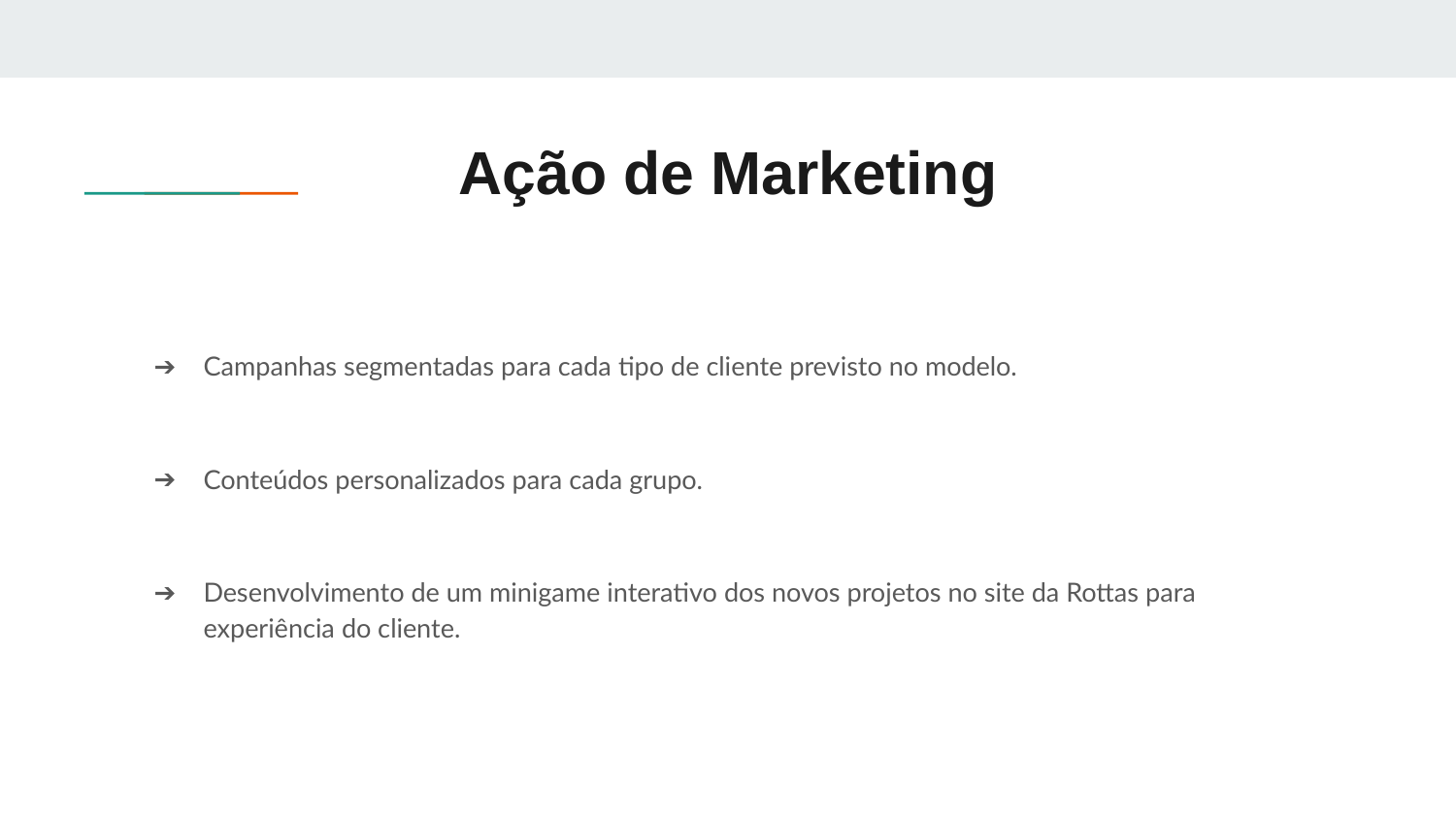

# Ação de Marketing
Campanhas segmentadas para cada tipo de cliente previsto no modelo.

Conteúdos personalizados para cada grupo.

Desenvolvimento de um minigame interativo dos novos projetos no site da Rottas para experiência do cliente.